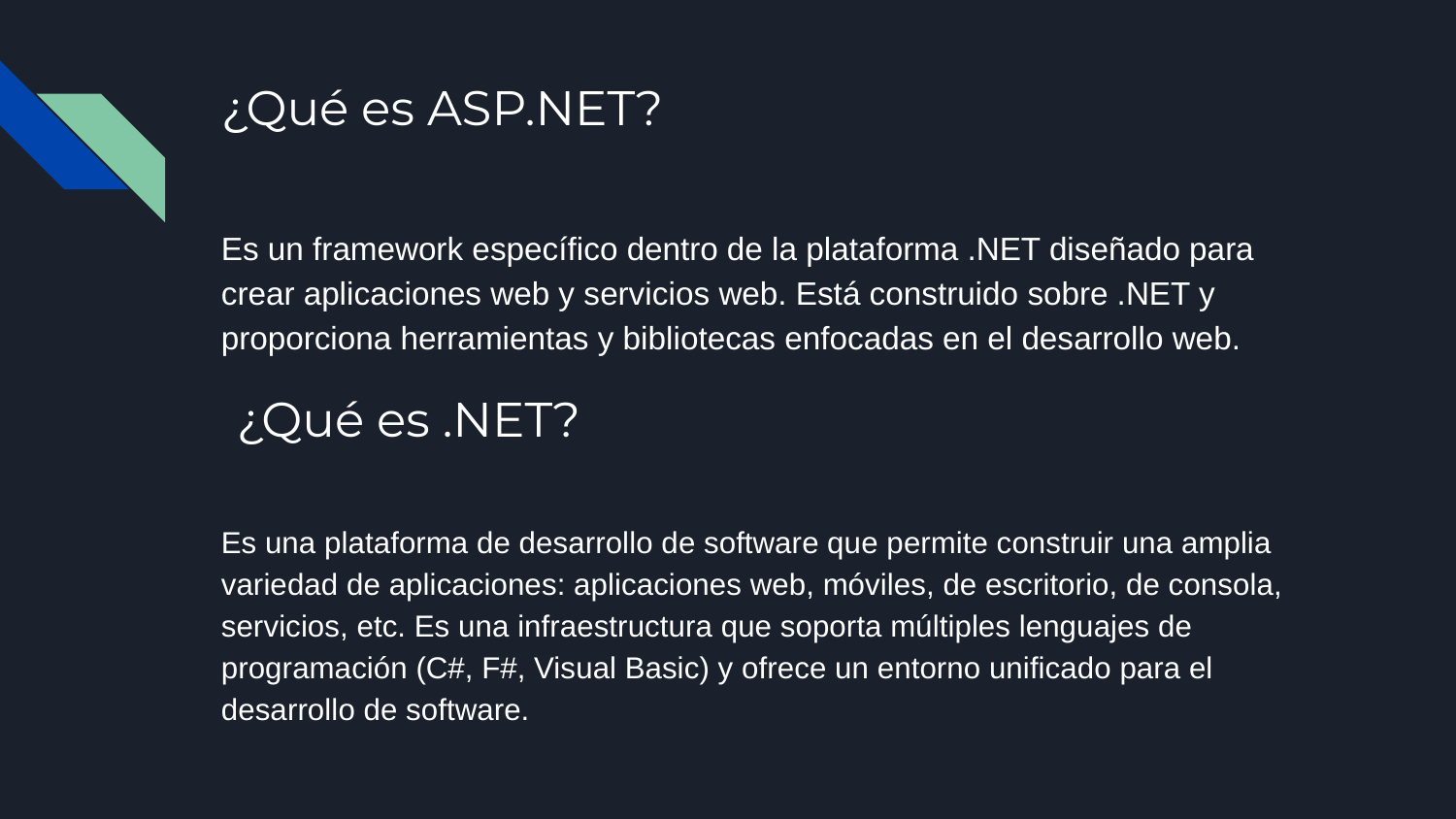

# ¿Qué es ASP.NET?
Es un framework específico dentro de la plataforma .NET diseñado para crear aplicaciones web y servicios web. Está construido sobre .NET y proporciona herramientas y bibliotecas enfocadas en el desarrollo web.

Es una plataforma de desarrollo de software que permite construir una amplia variedad de aplicaciones: aplicaciones web, móviles, de escritorio, de consola, servicios, etc. Es una infraestructura que soporta múltiples lenguajes de programación (C#, F#, Visual Basic) y ofrece un entorno unificado para el desarrollo de software.
¿Qué es .NET?